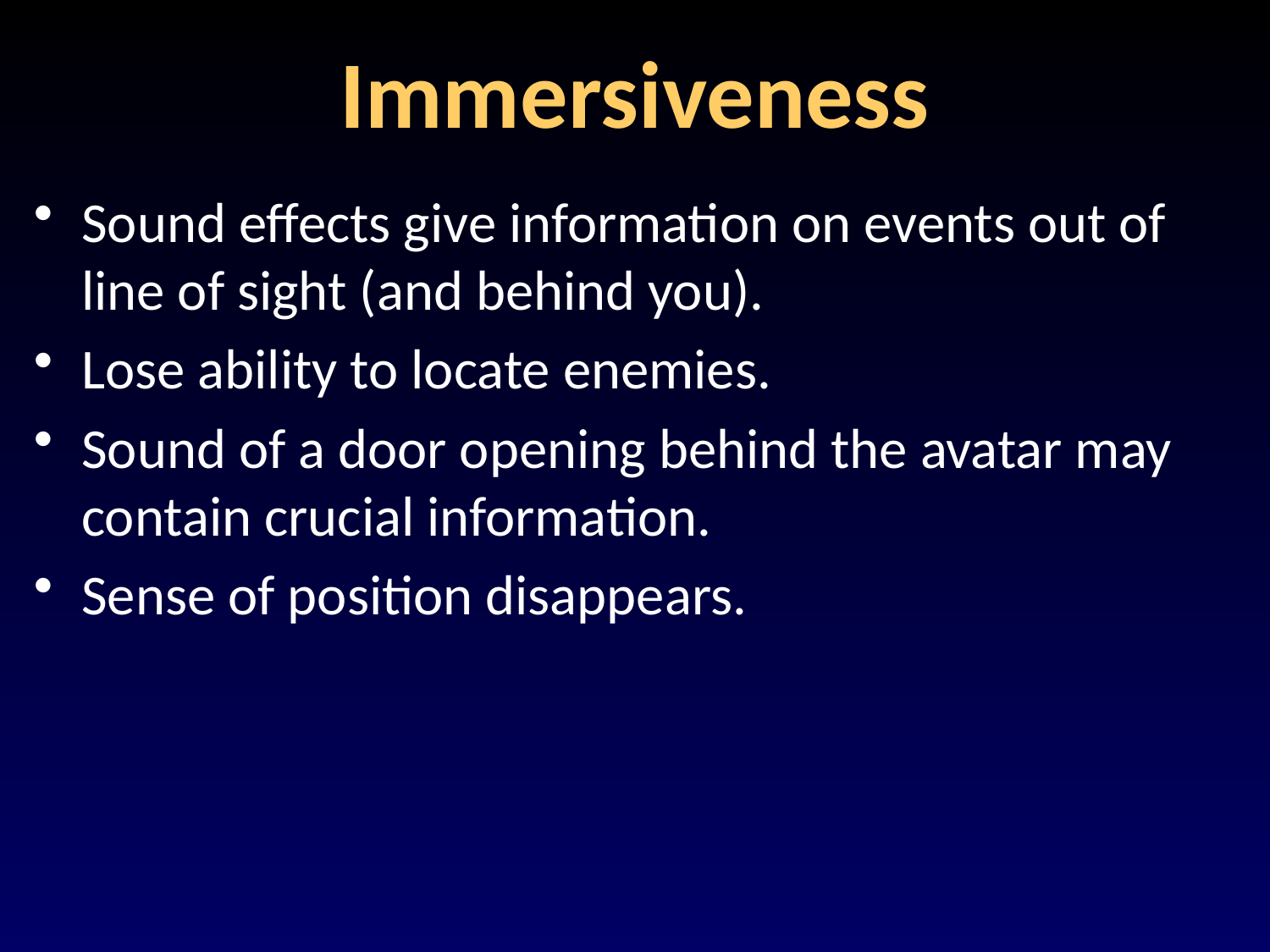

# Immersiveness
Sound effects give information on events out of line of sight (and behind you).
Lose ability to locate enemies.
Sound of a door opening behind the avatar may contain crucial information.
Sense of position disappears.